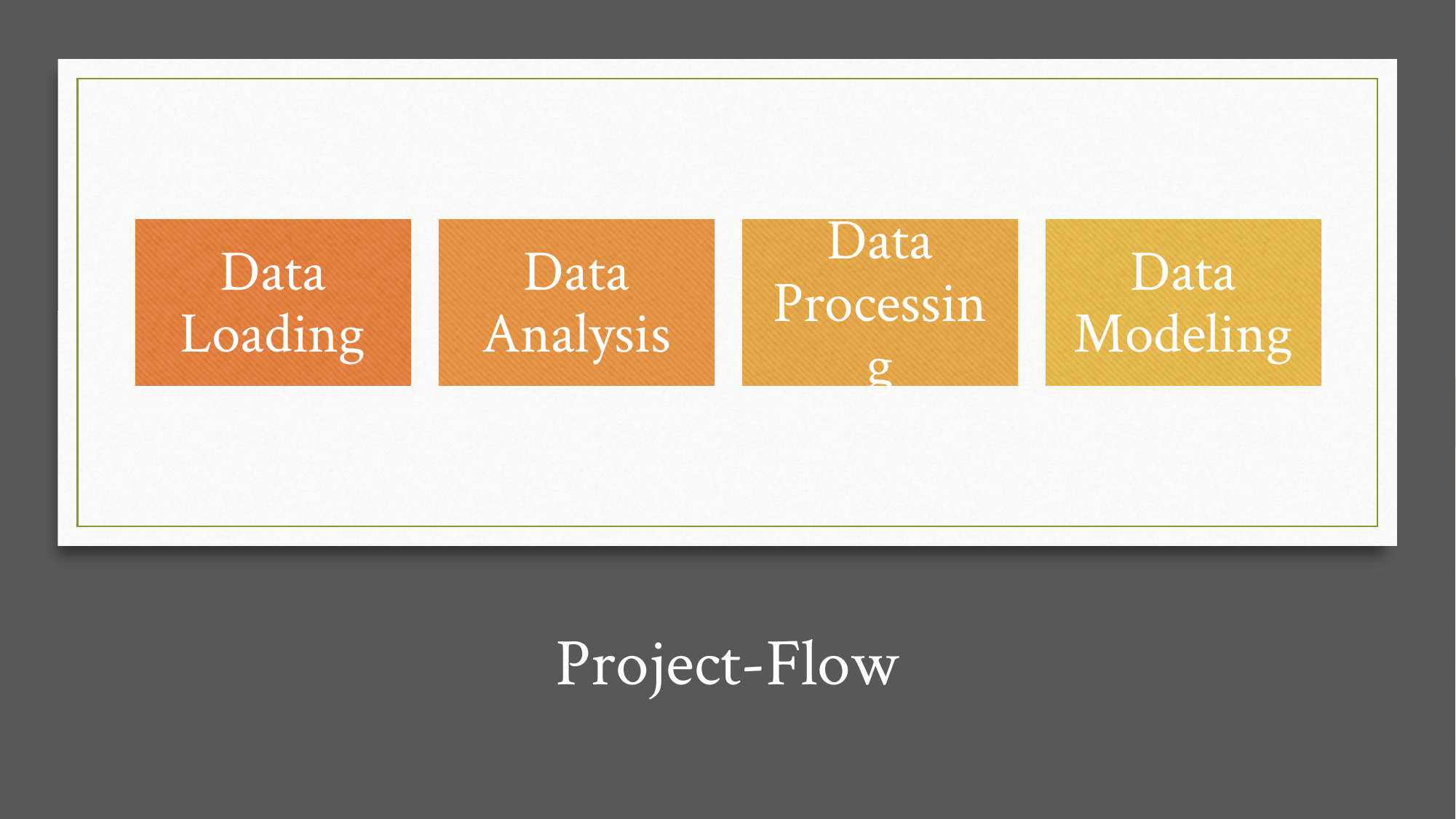

Data Loading
Data Analysis
Data Processing
Data Modeling
# Project-Flow